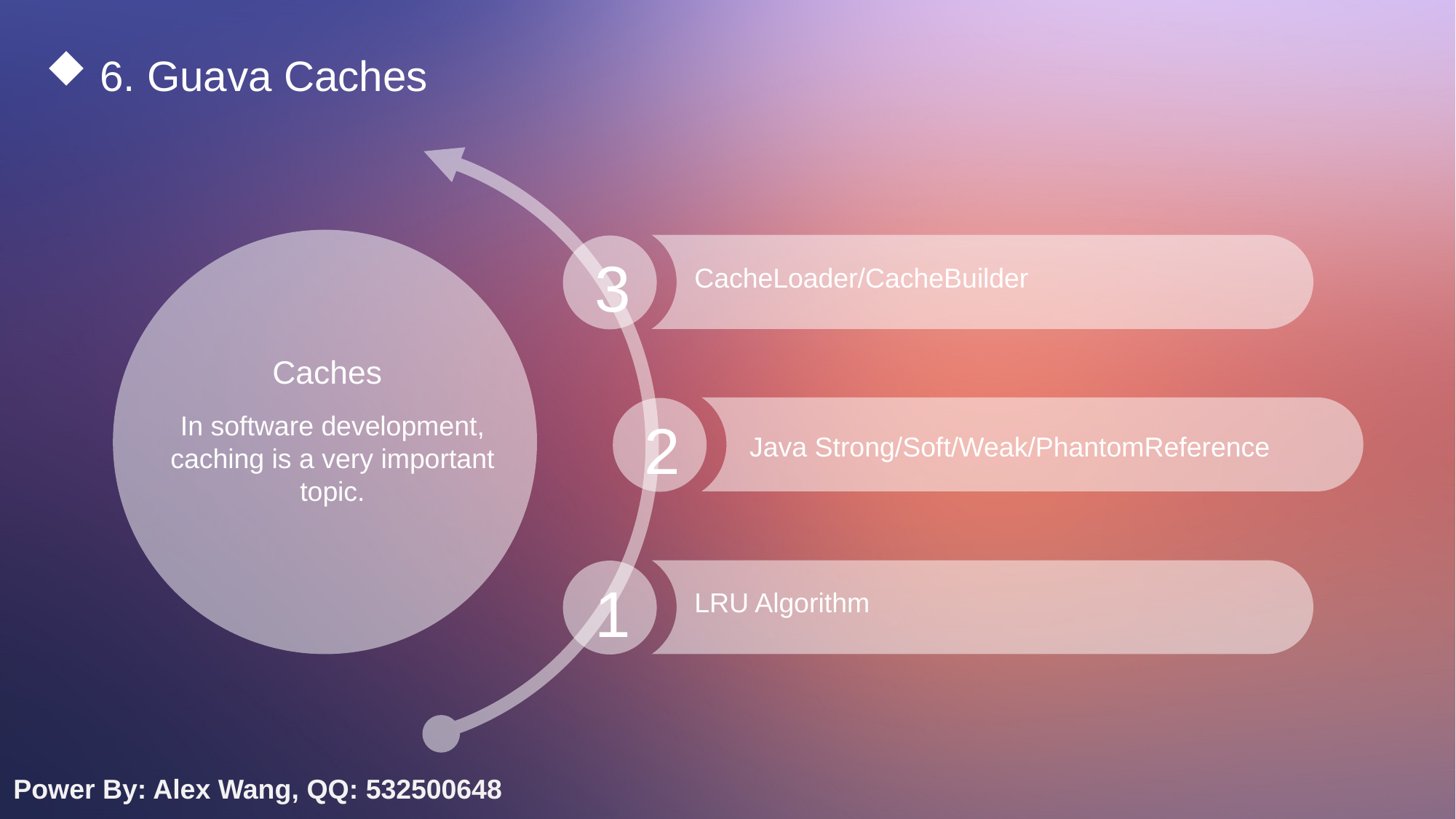

6. Guava Caches

3
CacheLoader/CacheBuilder

Caches

In software development, caching is a very important topic.

2
Java Strong/Soft/Weak/PhantomReference

1
LRU Algorithm
Power By: Alex Wang, QQ: 532500648